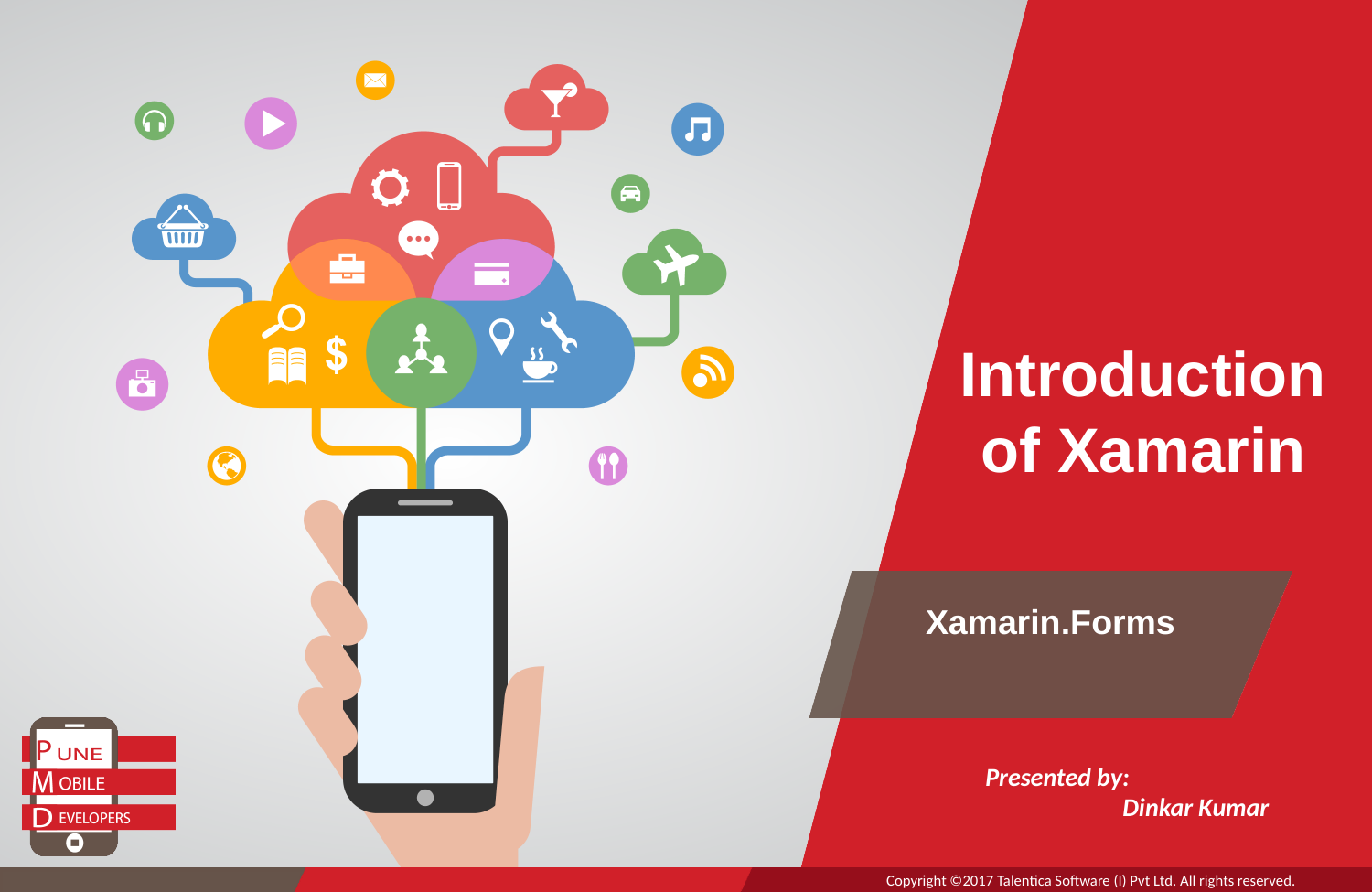

# Introduction of Xamarin
Xamarin.Forms
Presented by:
	Dinkar Kumar